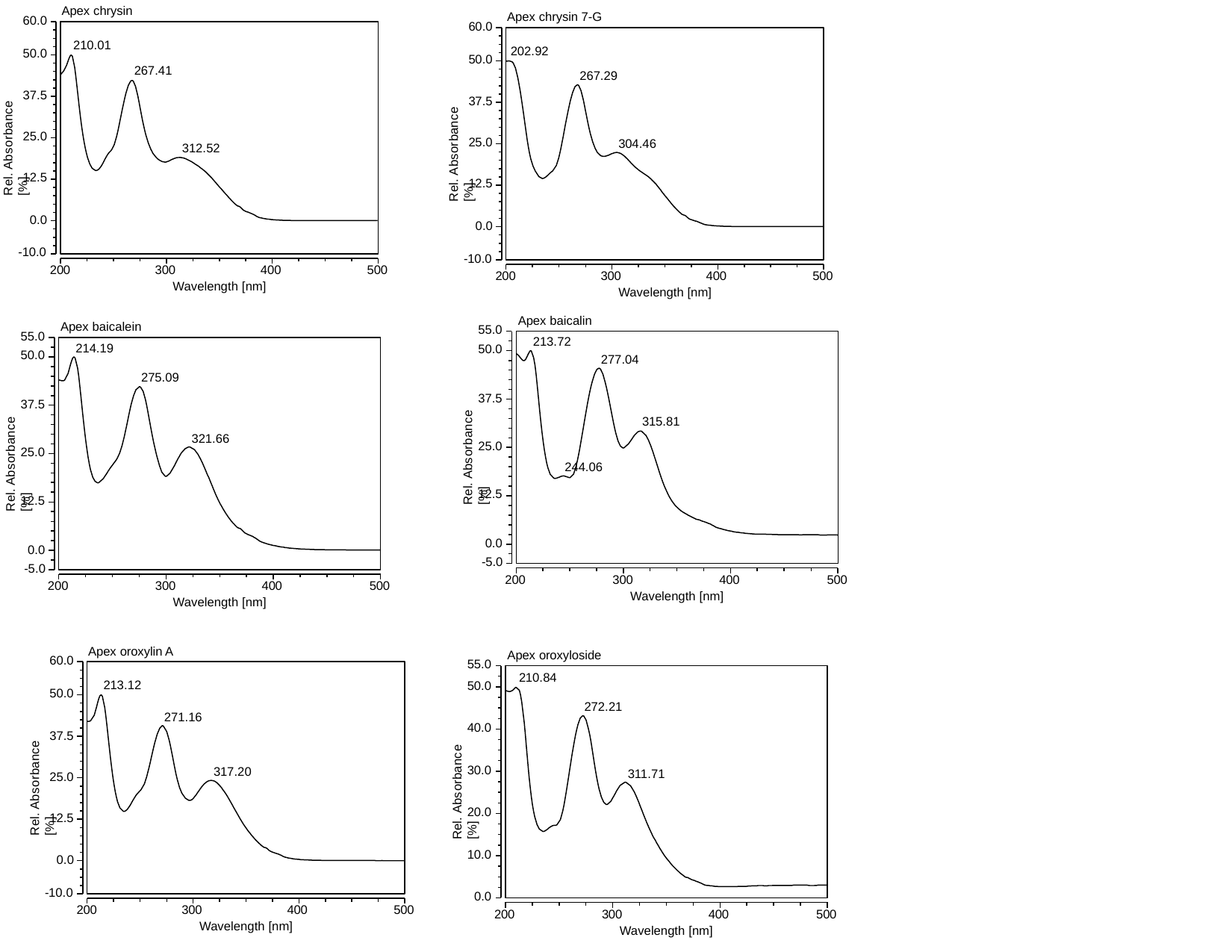

Apex chrysin
60.0

210.01
50.0
267.41
Rel. Absorbance [%]
37.5
25.0
312.52
12.5
0.0
-10.0
200
300
400
500
Wavelength [nm]
Apex chrysin 7-G
60.0

202.92
50.0
267.29
Rel. Absorbance [%]
37.5
25.0
304.46
12.5
0.0
-10.0

200
300
400
500
Wavelength [nm]
Apex baicalin
55.0
50.0

213.72
277.04
Rel. Absorbance [%]
37.5
315.81
25.0
244.06
12.5
0.0
-5.0

200
300
400
500
Wavelength [nm]
Apex baicalein
55.0
50.0

214.19
275.09
Rel. Absorbance [%]
37.5
321.66
25.0
12.5
0.0
-5.0
200
300
400
500
Wavelength [nm]
Apex oroxylin A
60.0

213.12
50.0
271.16
Rel. Absorbance [%]
37.5
317.20
25.0
12.5
0.0
-10.0
200
300
400
500
Wavelength [nm]
Apex oroxyloside
55.0
50.0

210.84
272.21
40.0
Rel. Absorbance [%]
30.0
311.71
20.0
10.0
0.0

200
300
400
500
Wavelength [nm]